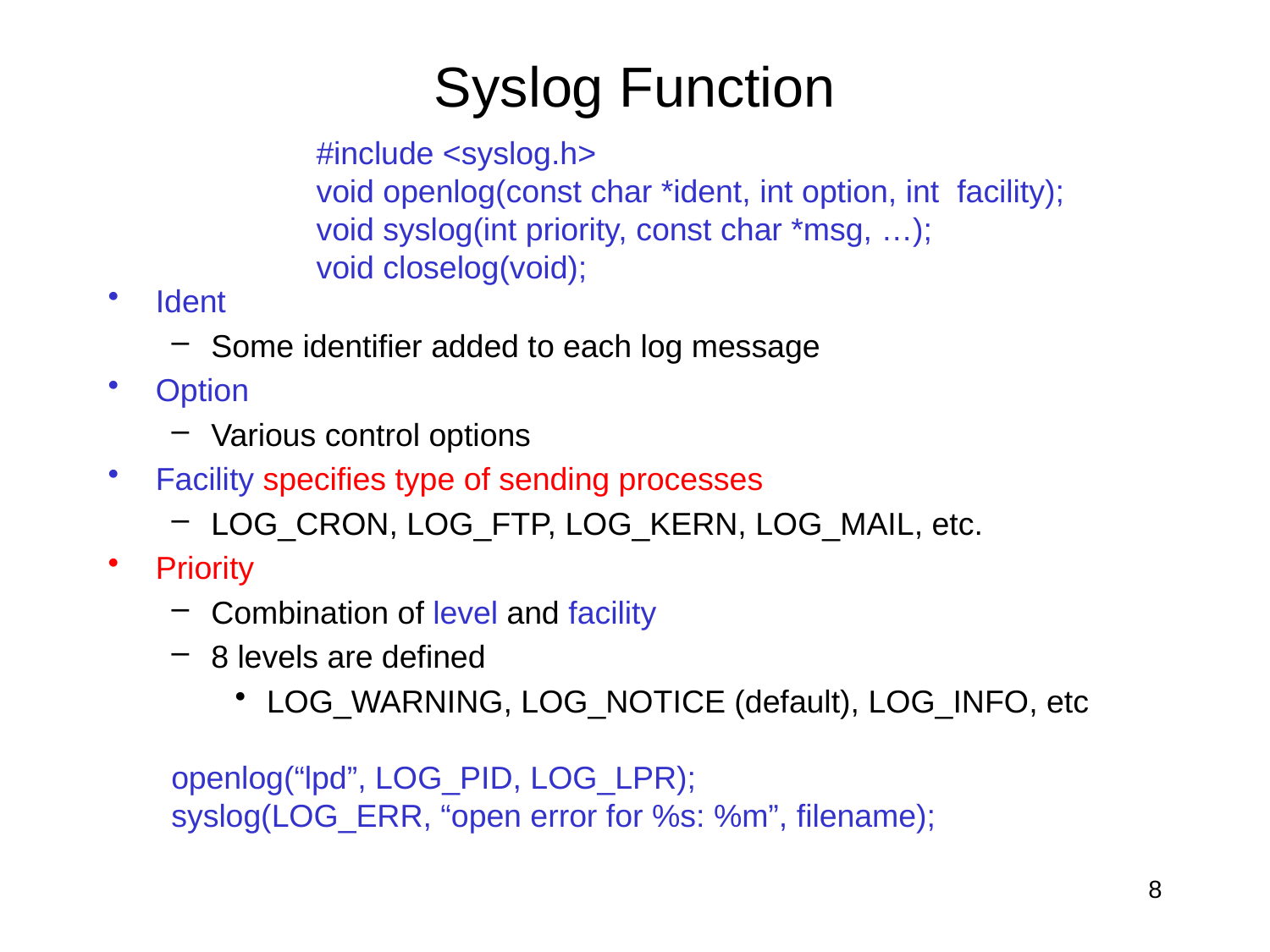

# Syslog Function
#include <syslog.h>
void openlog(const char *ident, int option, int  facility);
void syslog(int priority, const char *msg, …);
void closelog(void);
Ident
Some identifier added to each log message
Option
Various control options
Facility specifies type of sending processes
LOG_CRON, LOG_FTP, LOG_KERN, LOG_MAIL, etc.
Priority
Combination of level and facility
8 levels are defined
LOG_WARNING, LOG_NOTICE (default), LOG_INFO, etc
openlog(“lpd”, LOG_PID, LOG_LPR);
syslog(LOG_ERR, “open error for %s: %m”, filename);
8